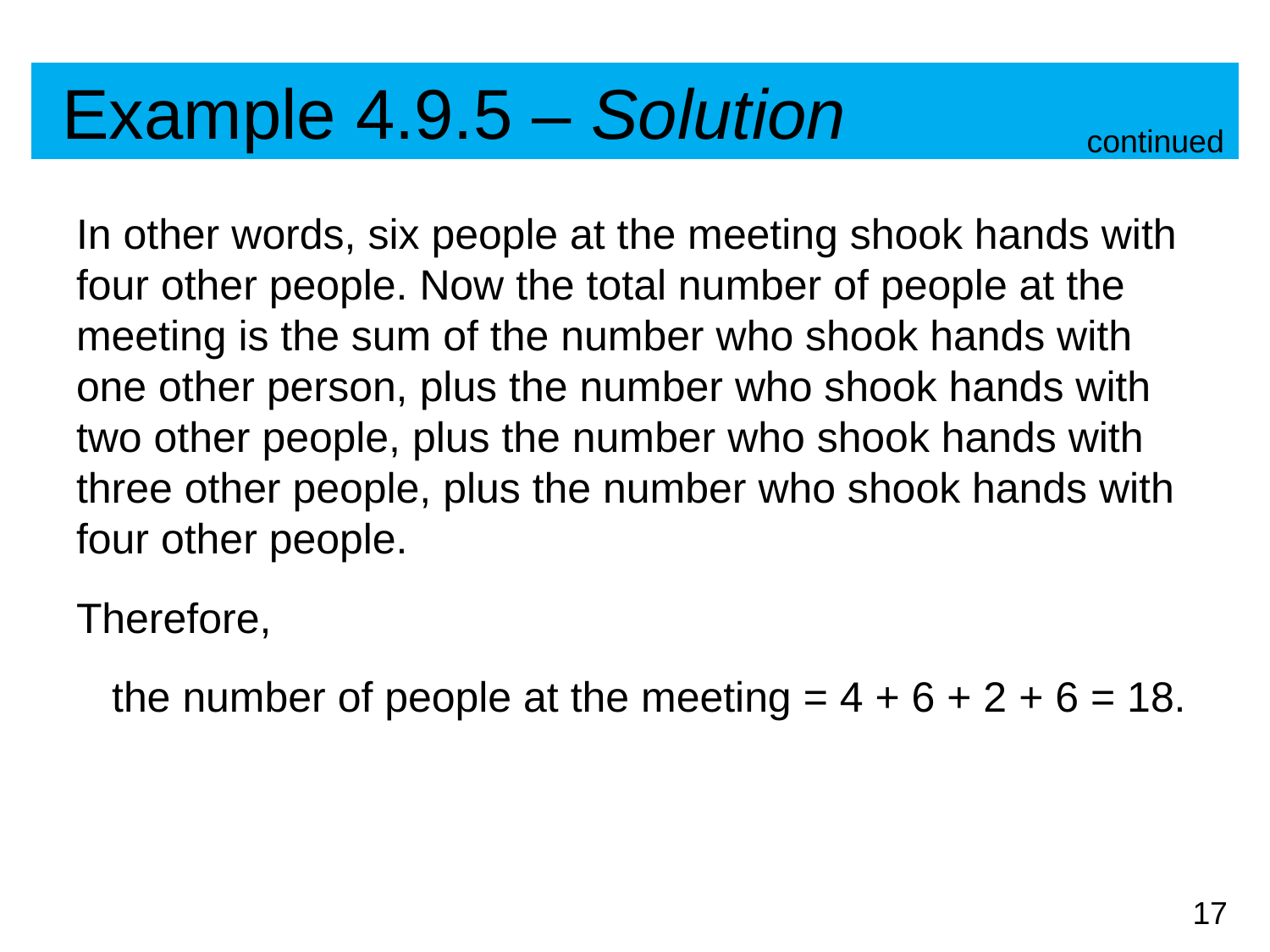

# Example 4.9.5 – Solution
continued
In other words, six people at the meeting shook hands with four other people. Now the total number of people at the meeting is the sum of the number who shook hands with one other person, plus the number who shook hands with two other people, plus the number who shook hands with three other people, plus the number who shook hands with four other people.

Therefore,

   the number of people at the meeting = 4 + 6 + 2 + 6 = 18.